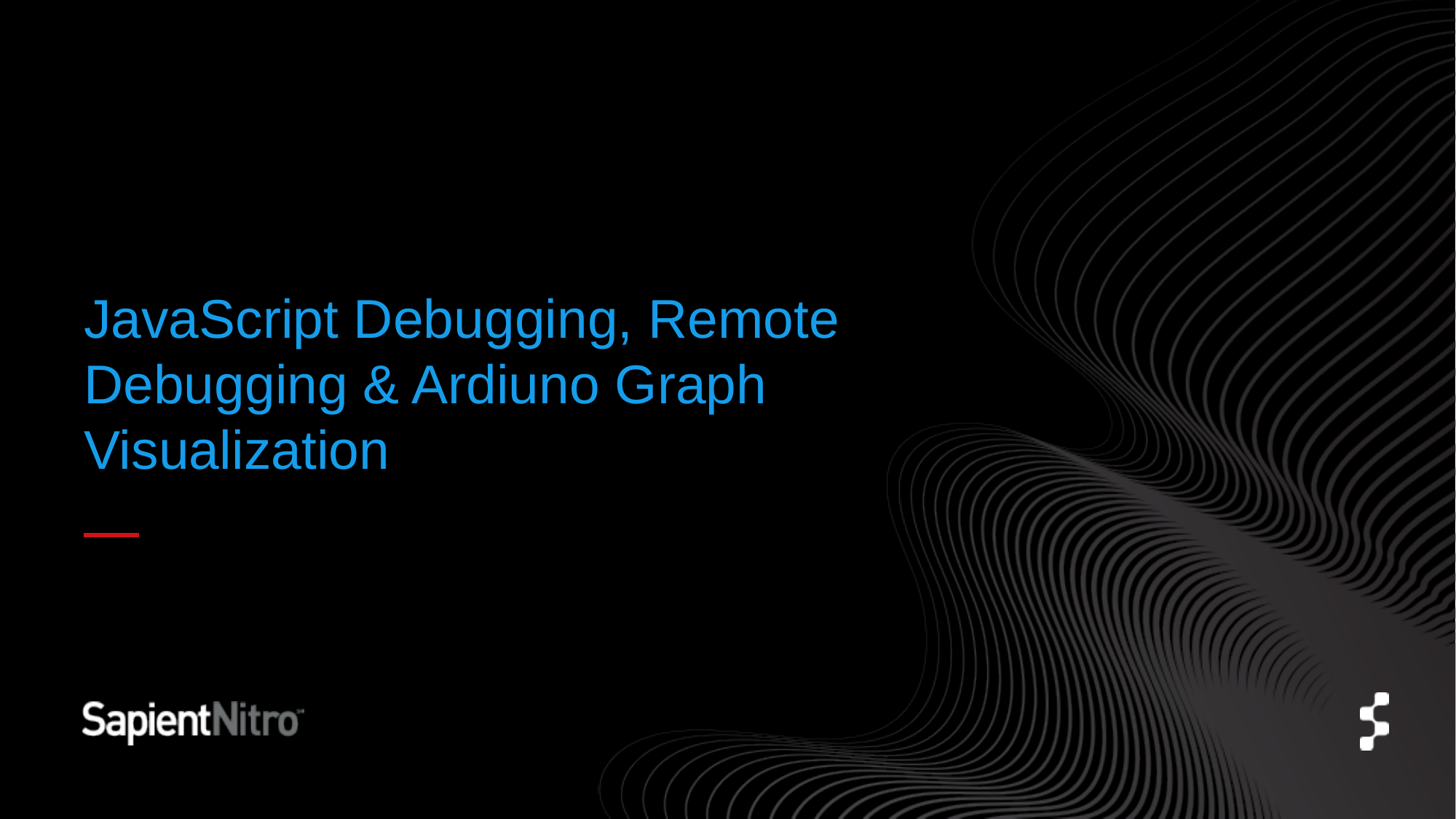

# JavaScript Debugging, Remote Debugging & Ardiuno Graph Visualization